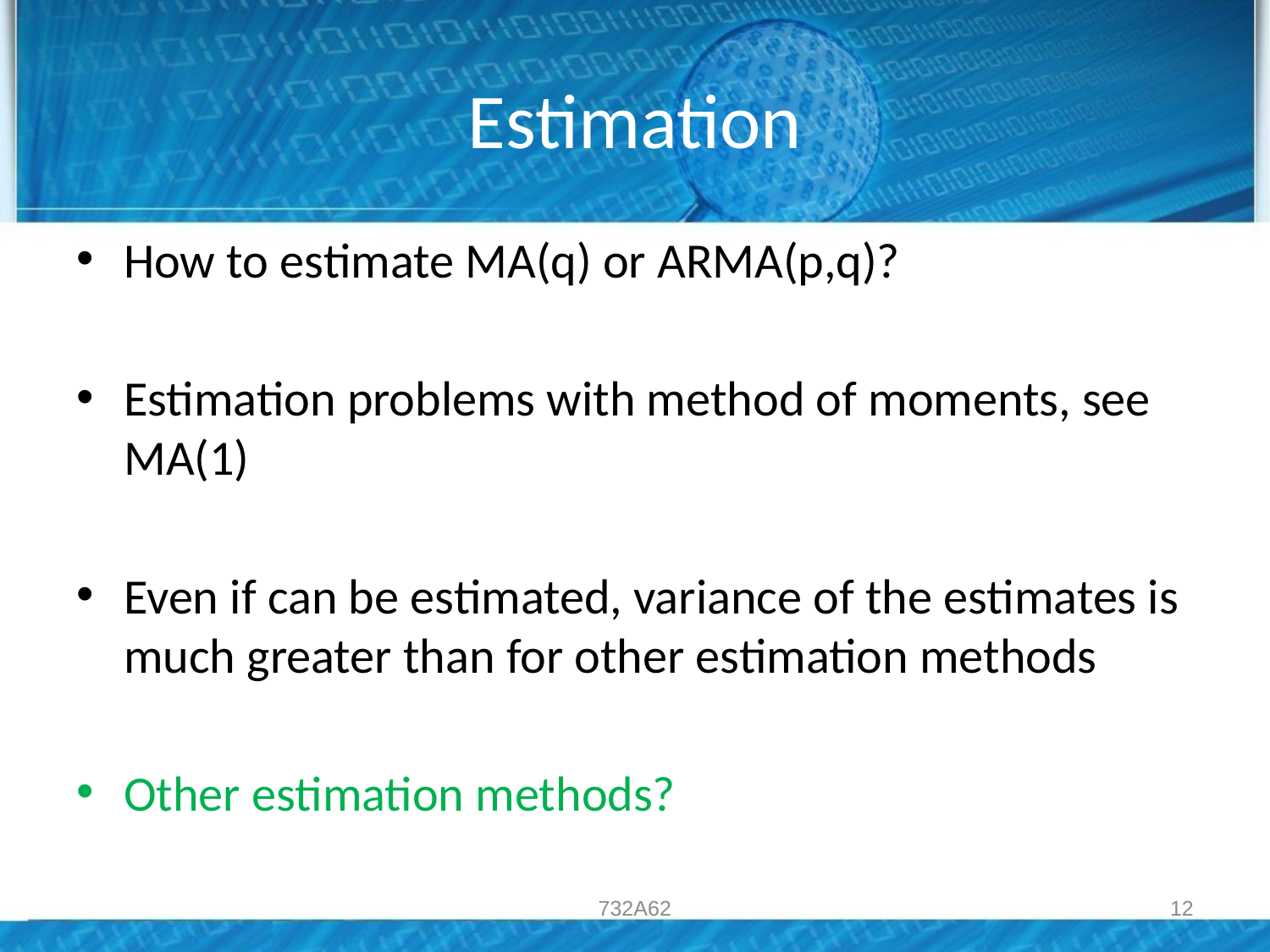

# Estimation
How to estimate MA(q) or ARMA(p,q)?

Estimation problems with method of moments, see MA(1)

Even if can be estimated, variance of the estimates is much greater than for other estimation methods

Other estimation methods?

732A62
12